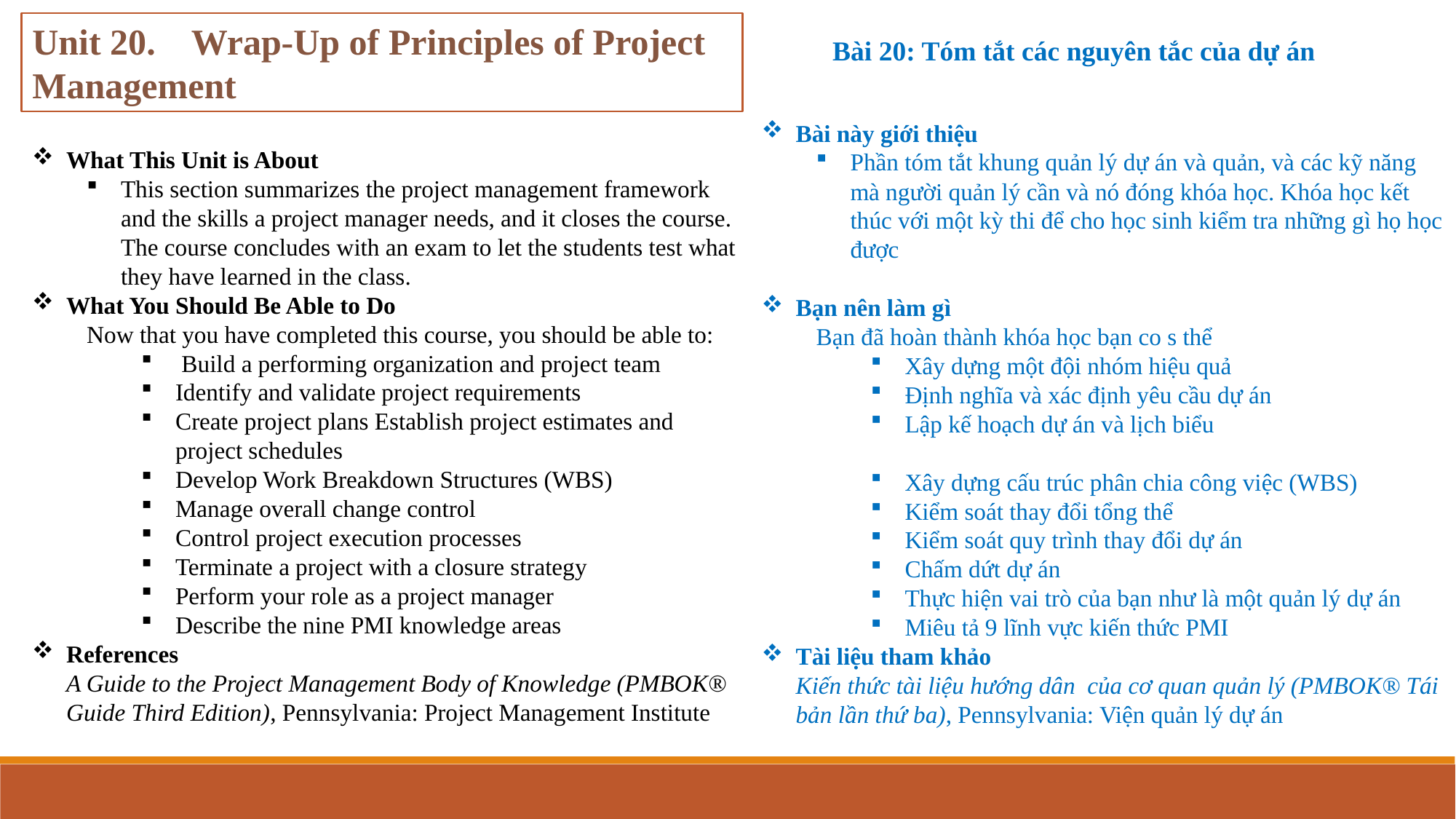

Unit 20.    Wrap-Up of Principles of Project Management
Bài 20: Tóm tắt các nguyên tắc của dự án
Bài này giới thiệu
Phần tóm tắt khung quản lý dự án và quản, và các kỹ năng mà người quản lý cần và nó đóng khóa học. Khóa học kết thúc với một kỳ thi để cho học sinh kiểm tra những gì họ học được

Bạn nên làm gì
Bạn đã hoàn thành khóa học bạn co s thể
Xây dựng một đội nhóm hiệu quả
Định nghĩa và xác định yêu cầu dự án
Lập kế hoạch dự án và lịch biểu

Xây dựng cấu trúc phân chia công việc (WBS)
Kiểm soát thay đổi tổng thể
Kiểm soát quy trình thay đổi dự án
Chấm dứt dự án
Thực hiện vai trò của bạn như là một quản lý dự án
Miêu tả 9 lĩnh vực kiến thức PMI
Tài liệu tham khảo
Kiến thức tài liệu hướng dân  của cơ quan quản lý (PMBOK® Tái bản lần thứ ba), Pennsylvania: Viện quản lý dự án

What This Unit is About
This section summarizes the project management framework and the skills a project manager needs, and it closes the course. The course concludes with an exam to let the students test what they have learned in the class.
What You Should Be Able to Do
Now that you have completed this course, you should be able to:
 Build a performing organization and project team
Identify and validate project requirements
Create project plans Establish project estimates and project schedules
Develop Work Breakdown Structures (WBS)
Manage overall change control
Control project execution processes
Terminate a project with a closure strategy
Perform your role as a project manager
Describe the nine PMI knowledge areas
References
A Guide to the Project Management Body of Knowledge (PMBOK® Guide Third Edition), Pennsylvania: Project Management Institute